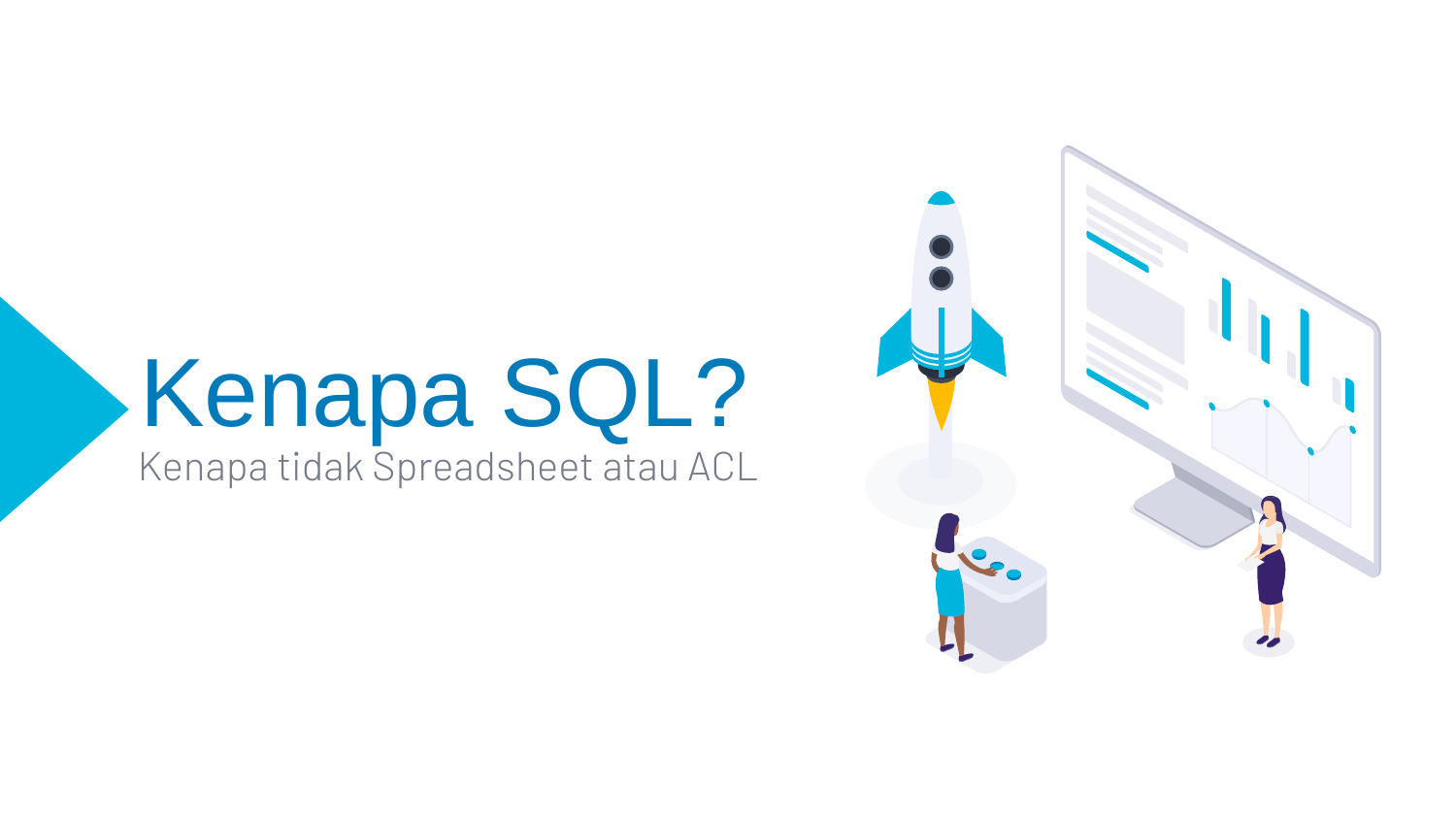

# Kenapa SQL?
Kenapa tidak Spreadsheet atau ACL